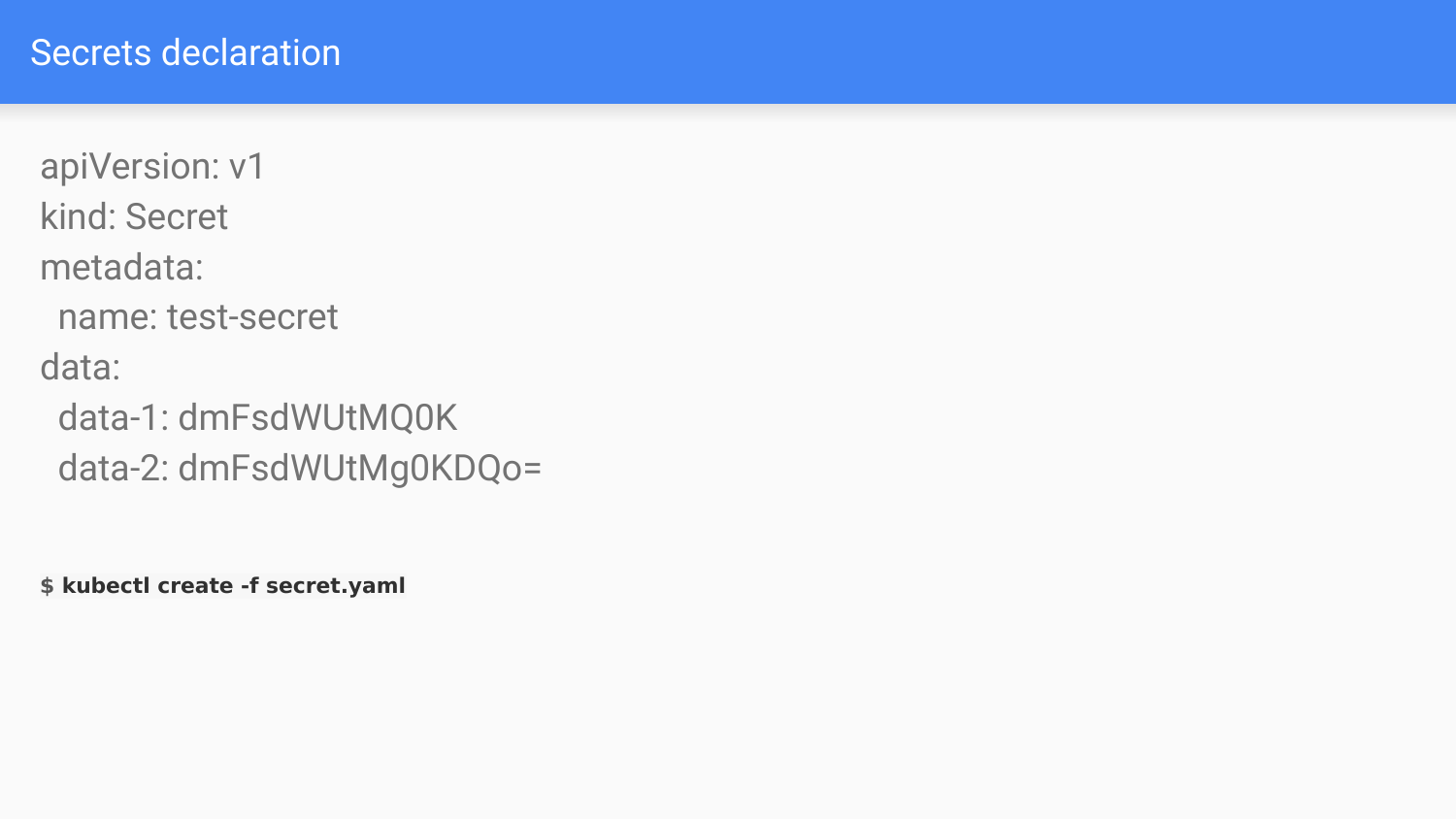

# Secrets declaration
apiVersion: v1
kind: Secret
metadata:
  name: test-secret
data:
  data-1: dmFsdWUtMQ0K
  data-2: dmFsdWUtMg0KDQo=

$ kubectl create -f secret.yaml